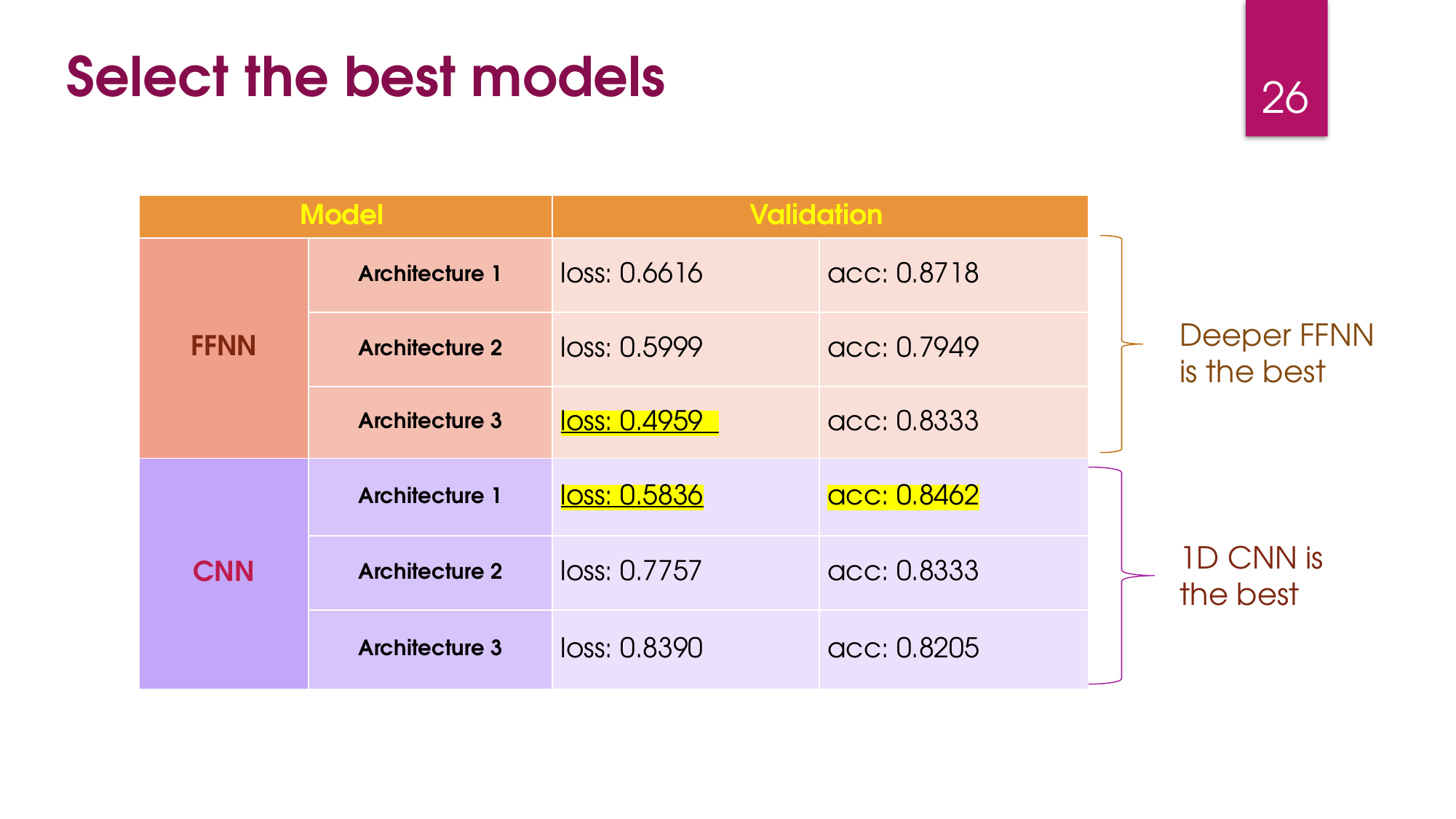

26
Select the best models
| Model |  | Validation |  |
| --- | --- | --- | --- |
| FFNN | Architecture 1 | loss: 0.6616 | acc: 0.8718 |
|  | Architecture 2 | loss: 0.5999 | acc: 0.7949 |
|  | Architecture 3 | loss: 0.4959 | acc: 0.8333 |
| CNN | Architecture 1 | loss: 0.5836 | acc: 0.8462 |
|  | Architecture 2 | loss: 0.7757 | acc: 0.8333 |
|  | Architecture 3 | loss: 0.8390 | acc: 0.8205 |

Deeper FFNN is the best

1D CNN is the best